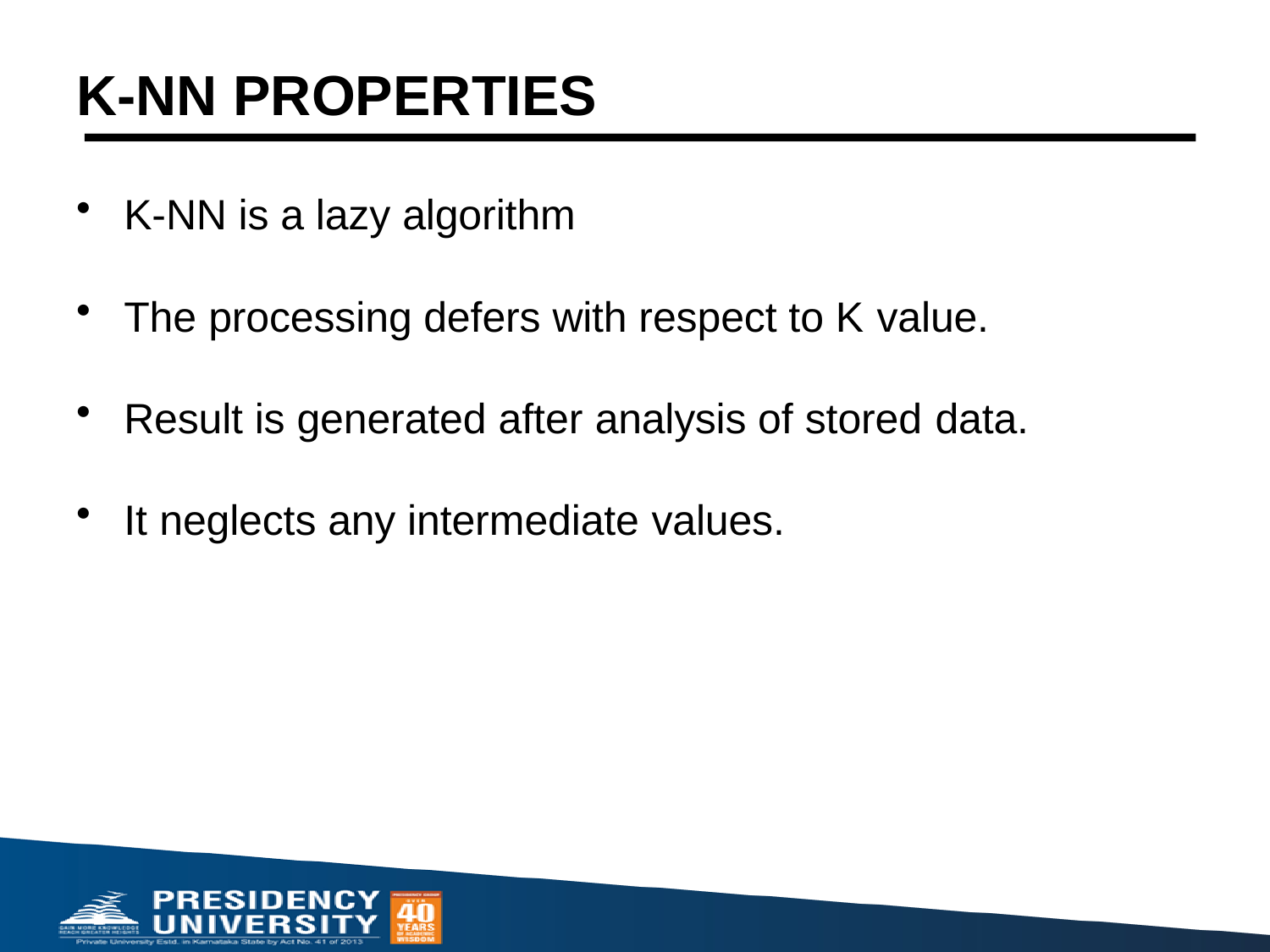

# K-NN PROPERTIES
K-NN is a lazy algorithm

The processing defers with respect to K value.

Result is generated after analysis of stored data.

It neglects any intermediate values.